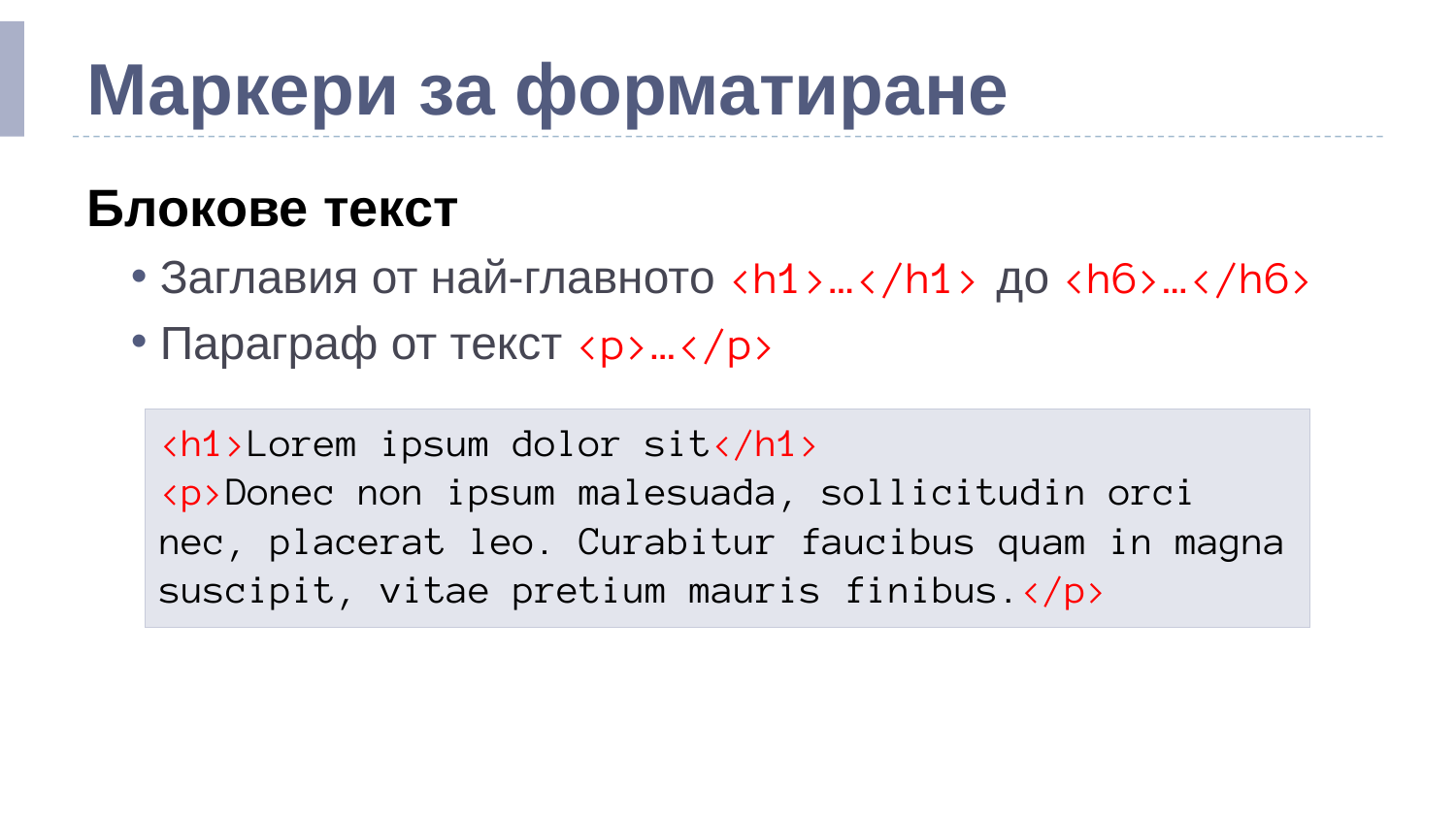

# Маркери за форматиране
Блокове текст
Заглавия от най-главното <h1>…</h1> до <h6>…</h6>
Параграф от текст <p>…</p>
<h1>Lorem ipsum dolor sit</h1>
<p>Donec non ipsum malesuada, sollicitudin orci nec, placerat leo. Curabitur faucibus quam in magna suscipit, vitae pretium mauris finibus.</p>